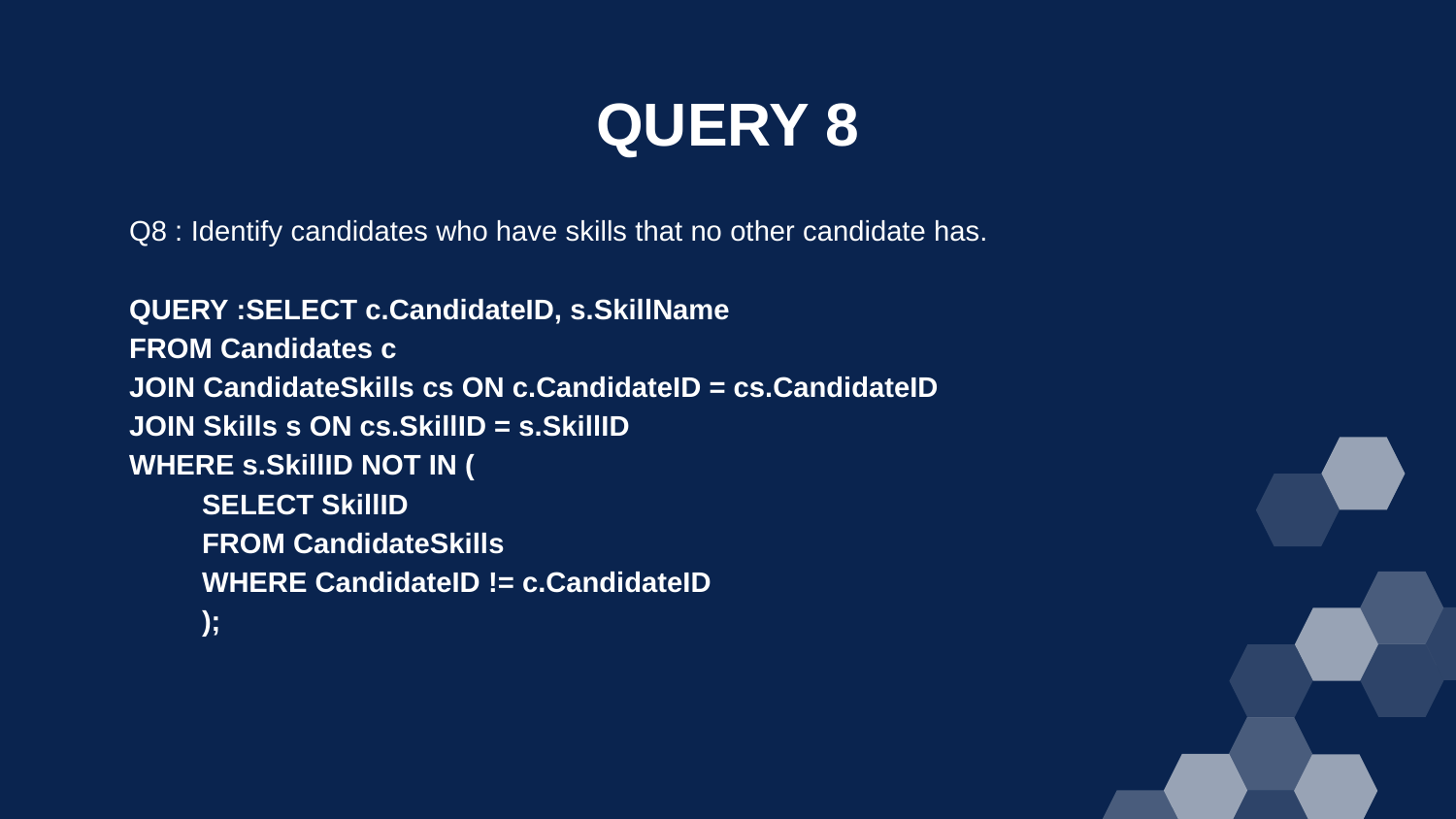

# QUERY 8
Q8 : Identify candidates who have skills that no other candidate has.

QUERY :SELECT c.CandidateID, s.SkillName
FROM Candidates c
JOIN CandidateSkills cs ON c.CandidateID = cs.CandidateID
JOIN Skills s ON cs.SkillID = s.SkillID
WHERE s.SkillID NOT IN (
SELECT SkillID
FROM CandidateSkills
WHERE CandidateID != c.CandidateID
);